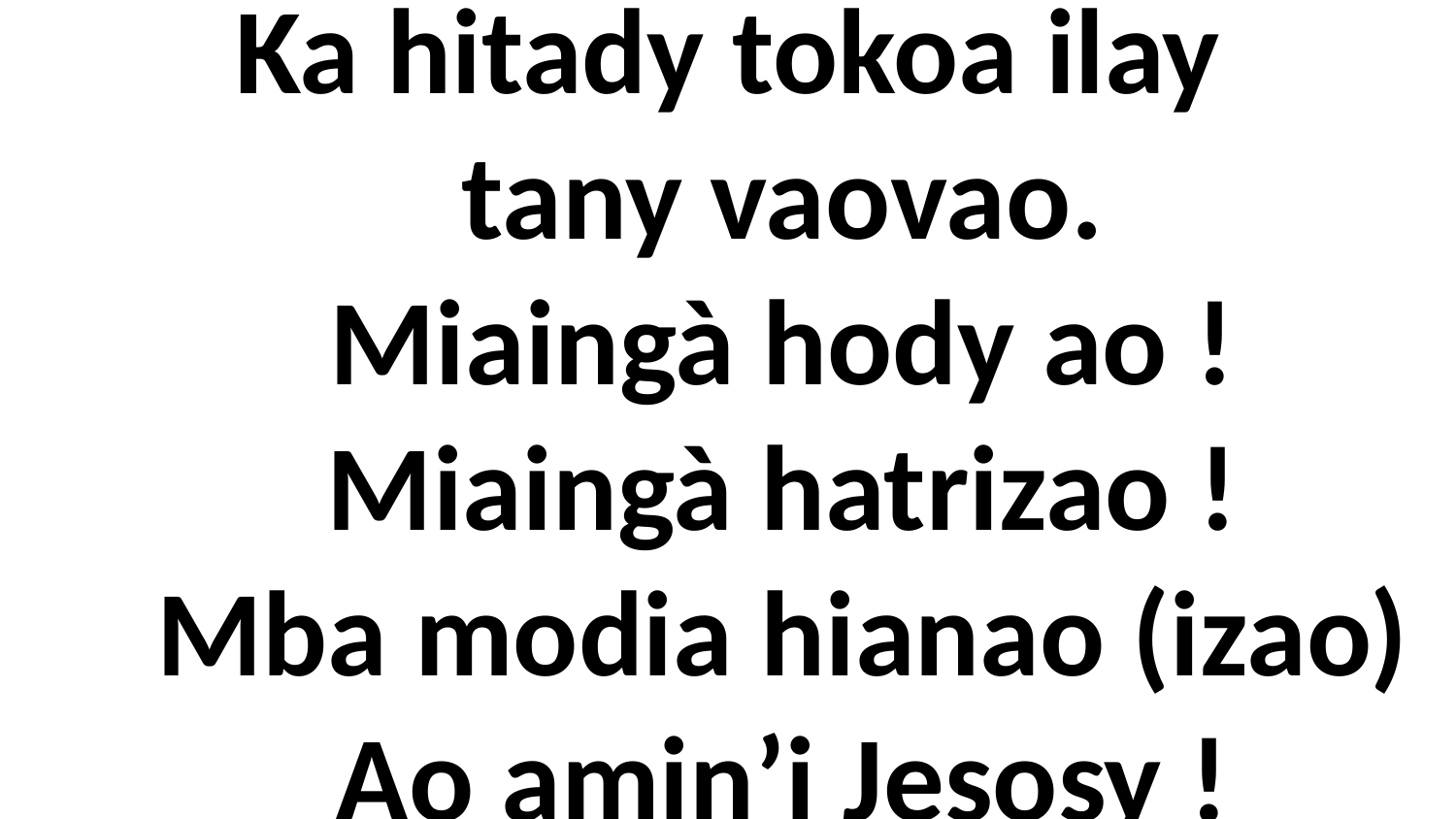

# Ka hitady tokoa ilay tany vaovao. Miaingà hody ao ! Miaingà hatrizao ! Mba modia hianao (izao) Ao amin’i Jesosy !